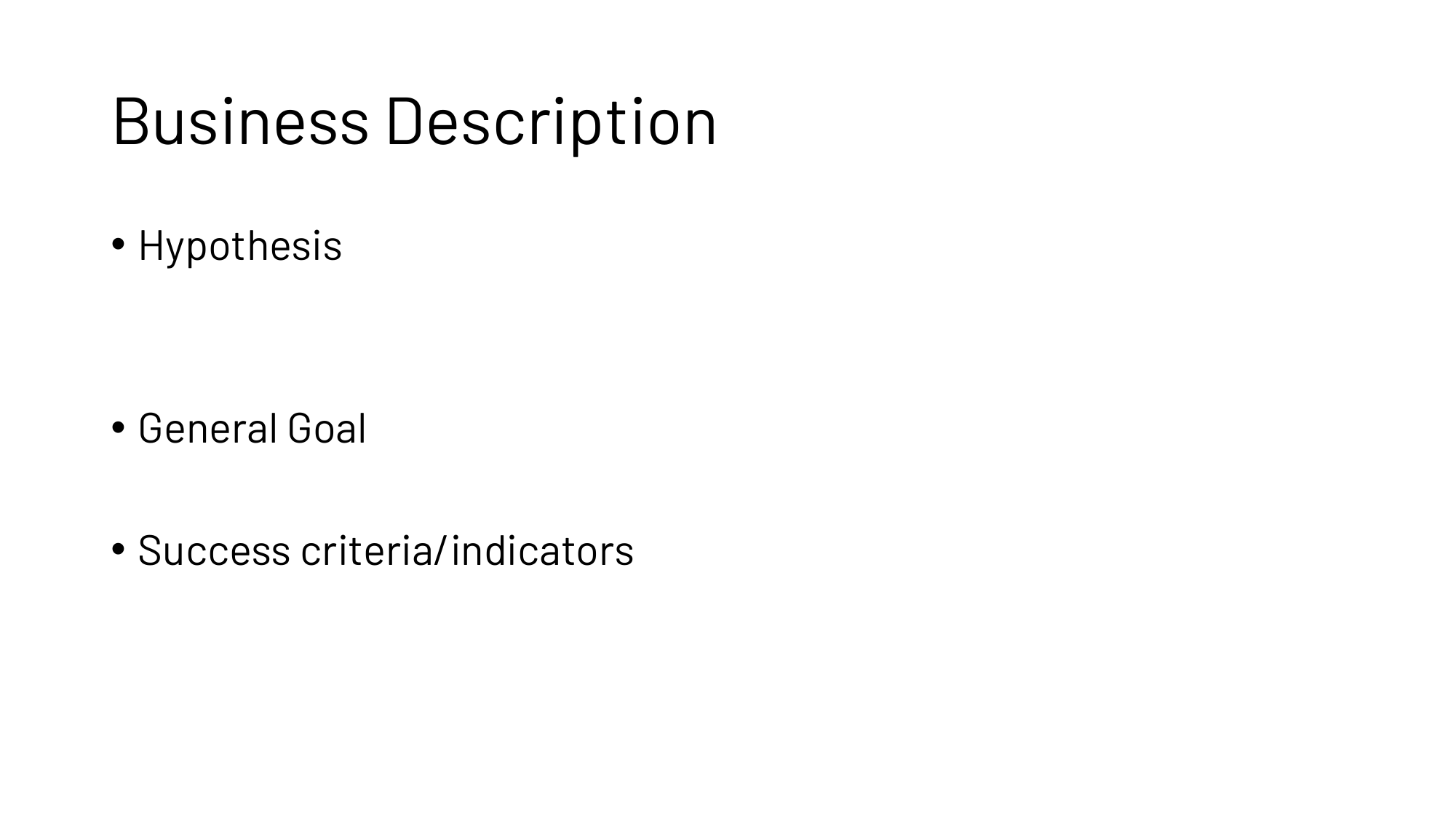

# Business Description
Hypothesis

General Goal

Success criteria/indicators